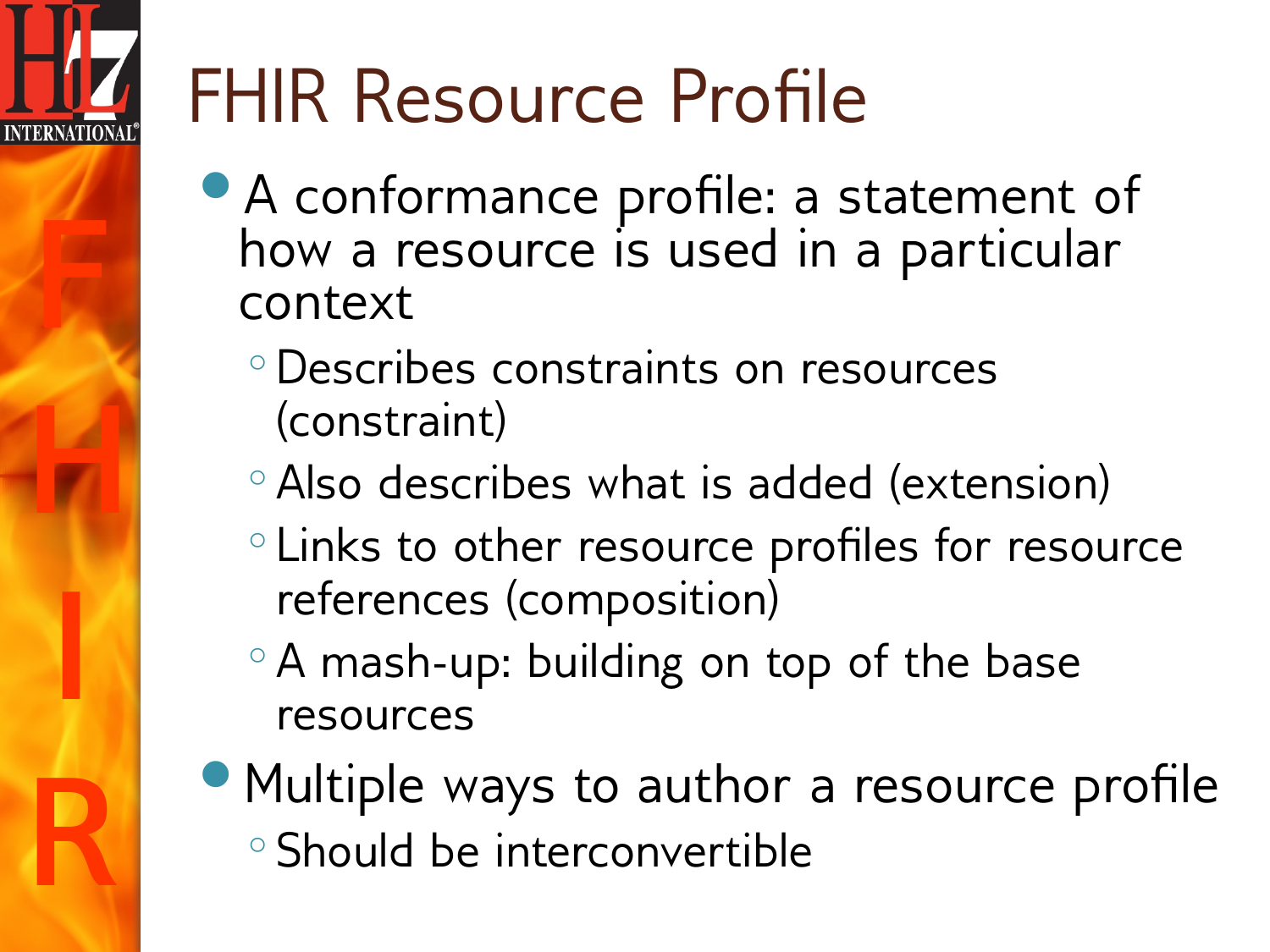

# FHIR Resource Profile
A conformance profile: a statement of how a resource is used in a particular context
Describes constraints on resources (constraint)
Also describes what is added (extension)
Links to other resource profiles for resource references (composition)
A mash-up: building on top of the base resources
Multiple ways to author a resource profile
Should be interconvertible